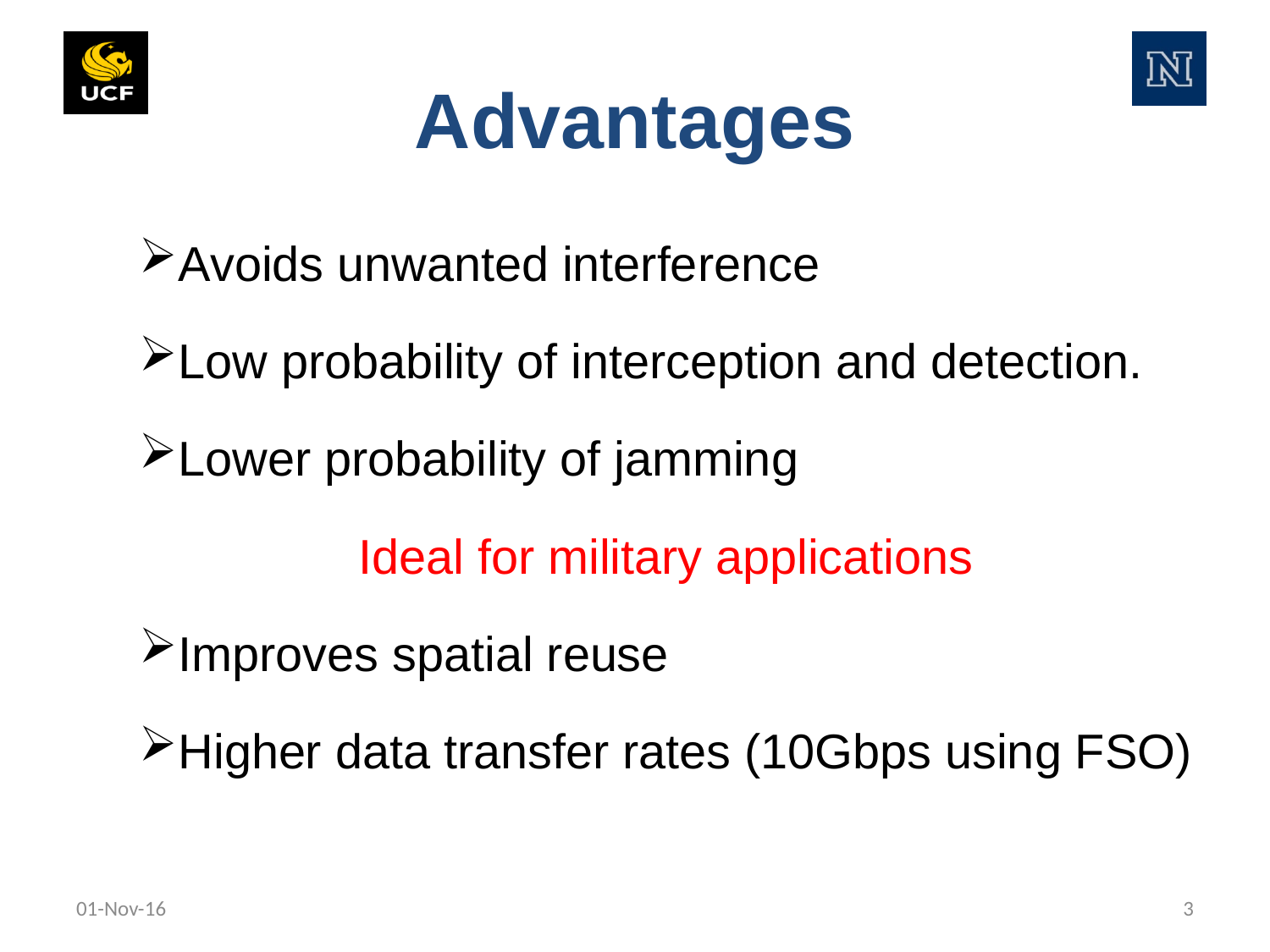

# Advantages
Avoids unwanted interference
Low probability of interception and detection.
Lower probability of jamming
Ideal for military applications
Improves spatial reuse
Higher data transfer rates (10Gbps using FSO)

01-Nov-16
3